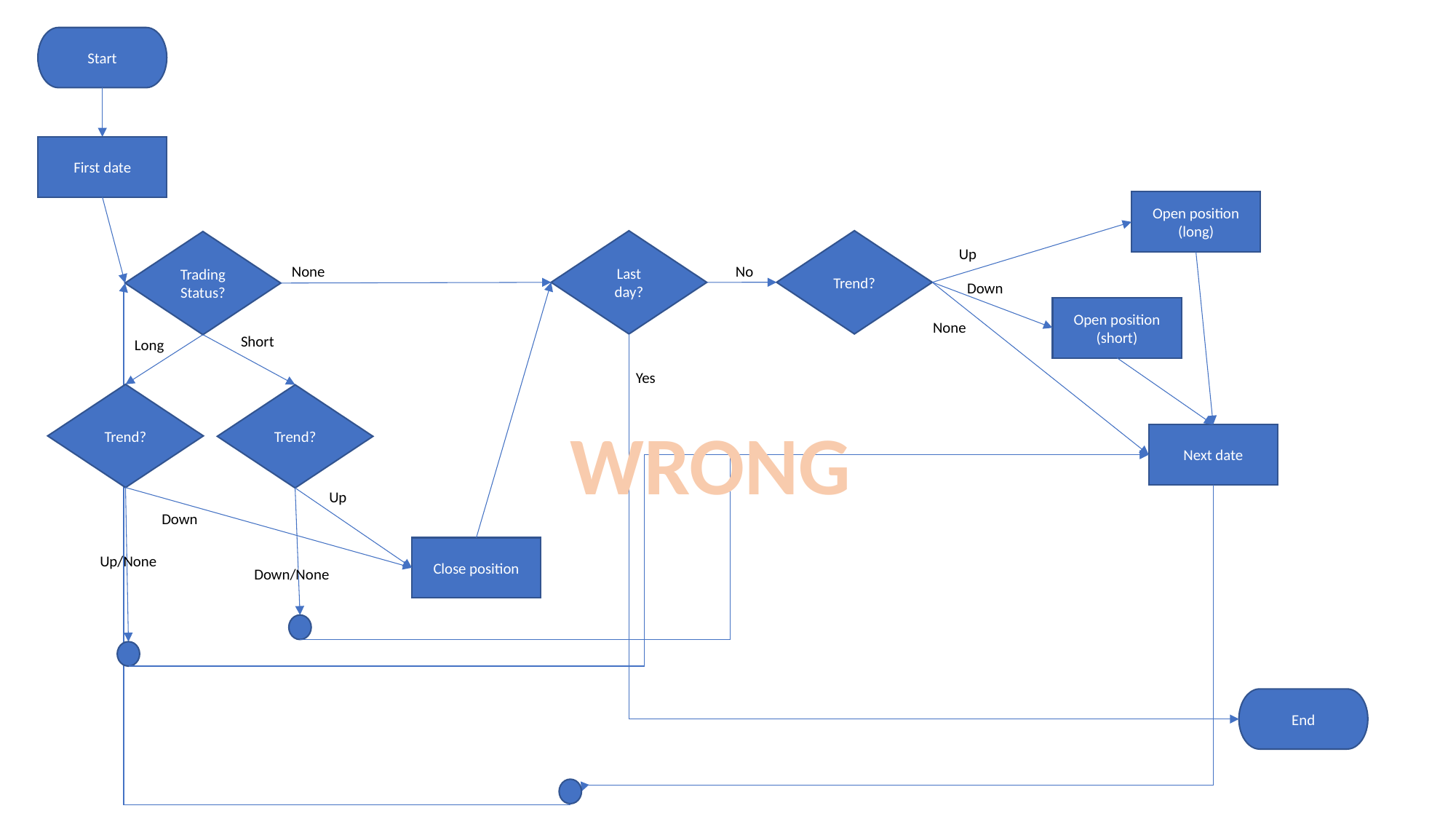

Start
First date
Open position (long)
Trend?
Last day?
Trading Status?
Up
No
None
Down
Open position (short)
None
Short
Long
Yes
Trend?
Trend?
WRONG
Next date
Up
Down
Close position
Up/None
Down/None

End